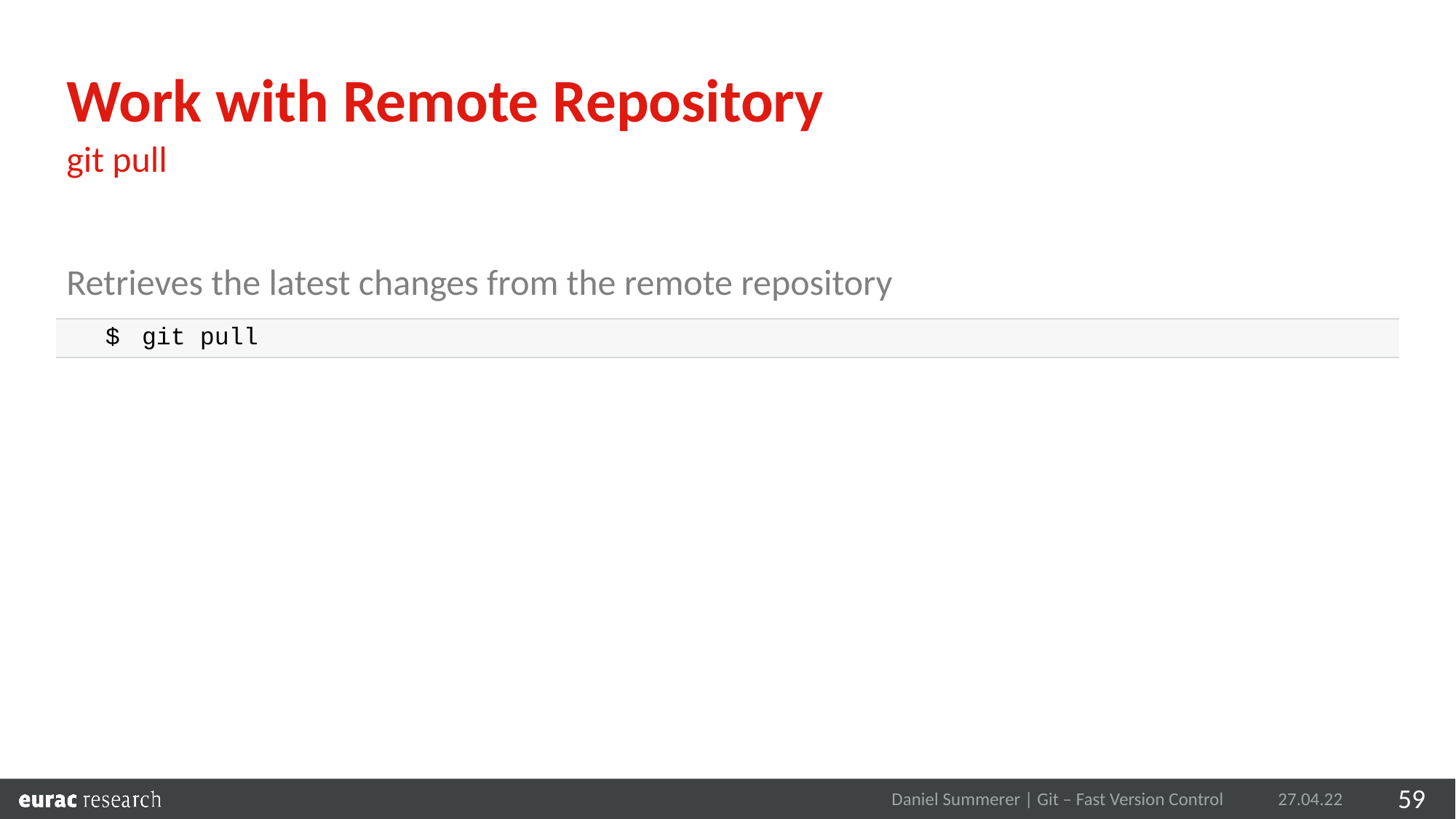

Work with Remote Repository
git pull
Retrieves the latest changes from the remote repository
| $ | git pull |
| --- | --- |